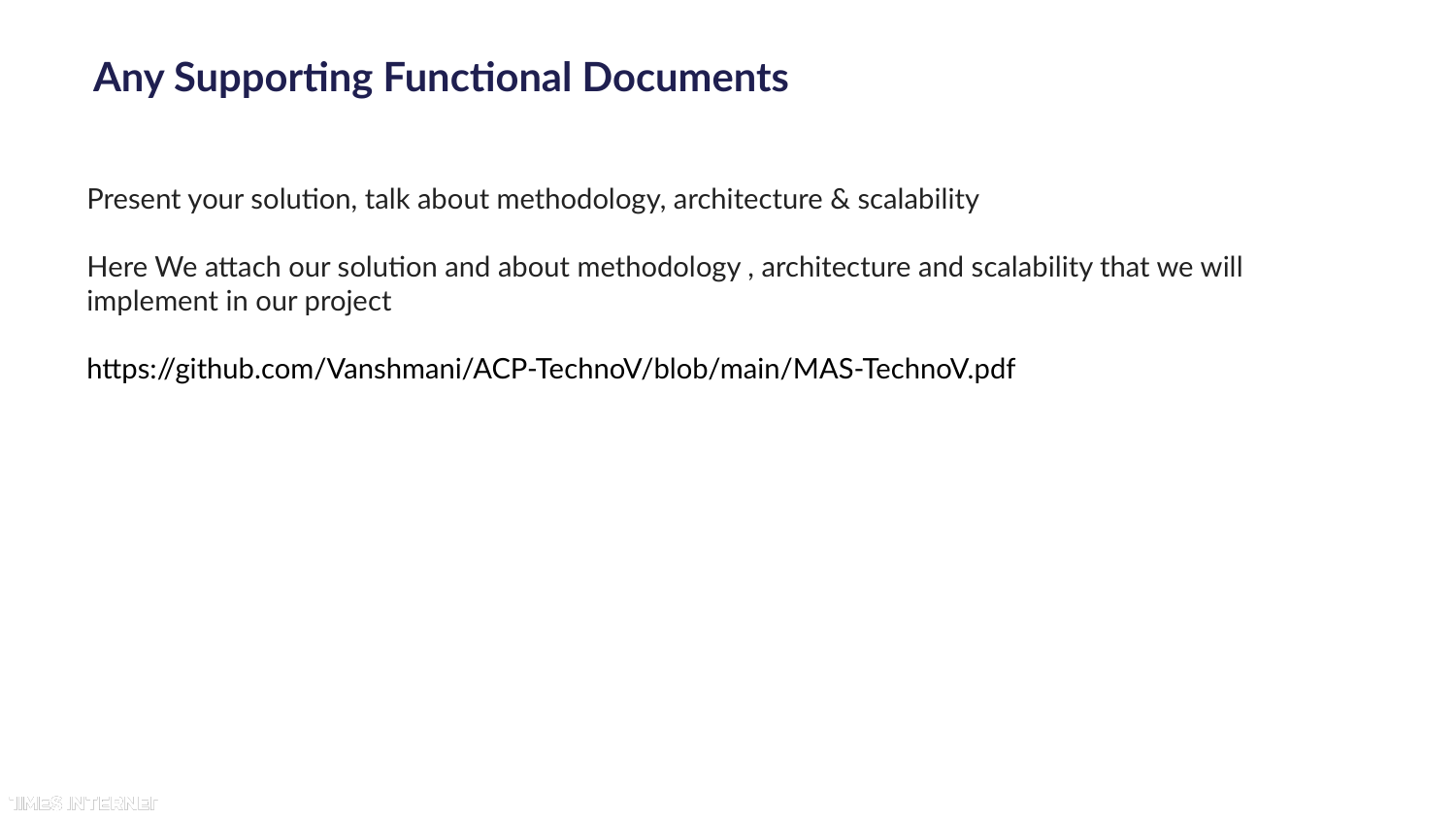

# Any Supporting Functional Documents
Present your solution, talk about methodology, architecture & scalability

Here We attach our solution and about methodology , architecture and scalability that we will implement in our project

https://github.com/Vanshmani/ACP-TechnoV/blob/main/MAS-TechnoV.pdf